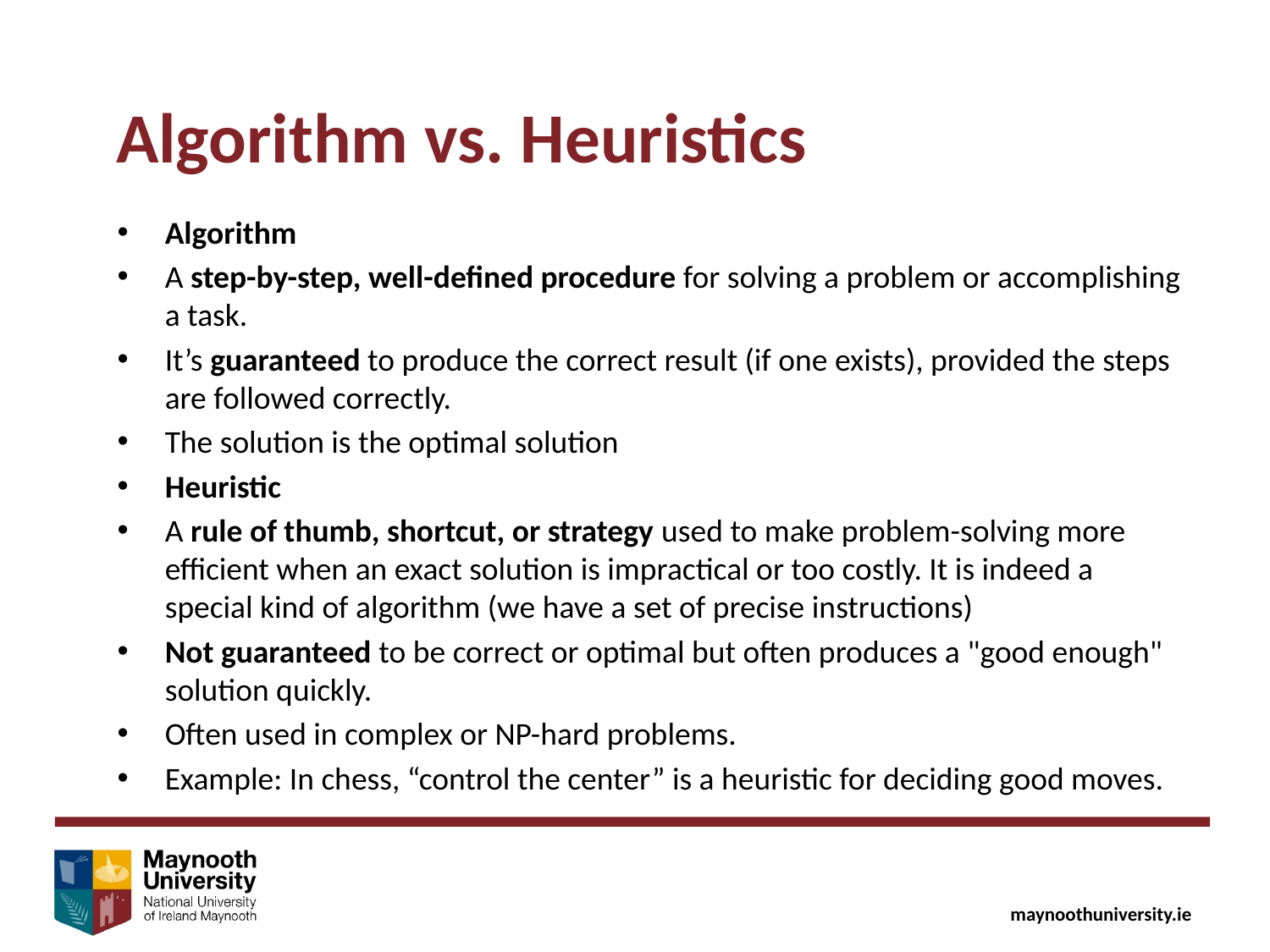

Algorithm vs. Heuristics
Algorithm
A step-by-step, well-defined procedure for solving a problem or accomplishing a task.
It’s guaranteed to produce the correct result (if one exists), provided the steps are followed correctly.
The solution is the optimal solution
Heuristic
A rule of thumb, shortcut, or strategy used to make problem-solving more efficient when an exact solution is impractical or too costly. It is indeed a special kind of algorithm (we have a set of precise instructions)
Not guaranteed to be correct or optimal but often produces a "good enough" solution quickly.
Often used in complex or NP-hard problems.
Example: In chess, “control the center” is a heuristic for deciding good moves.